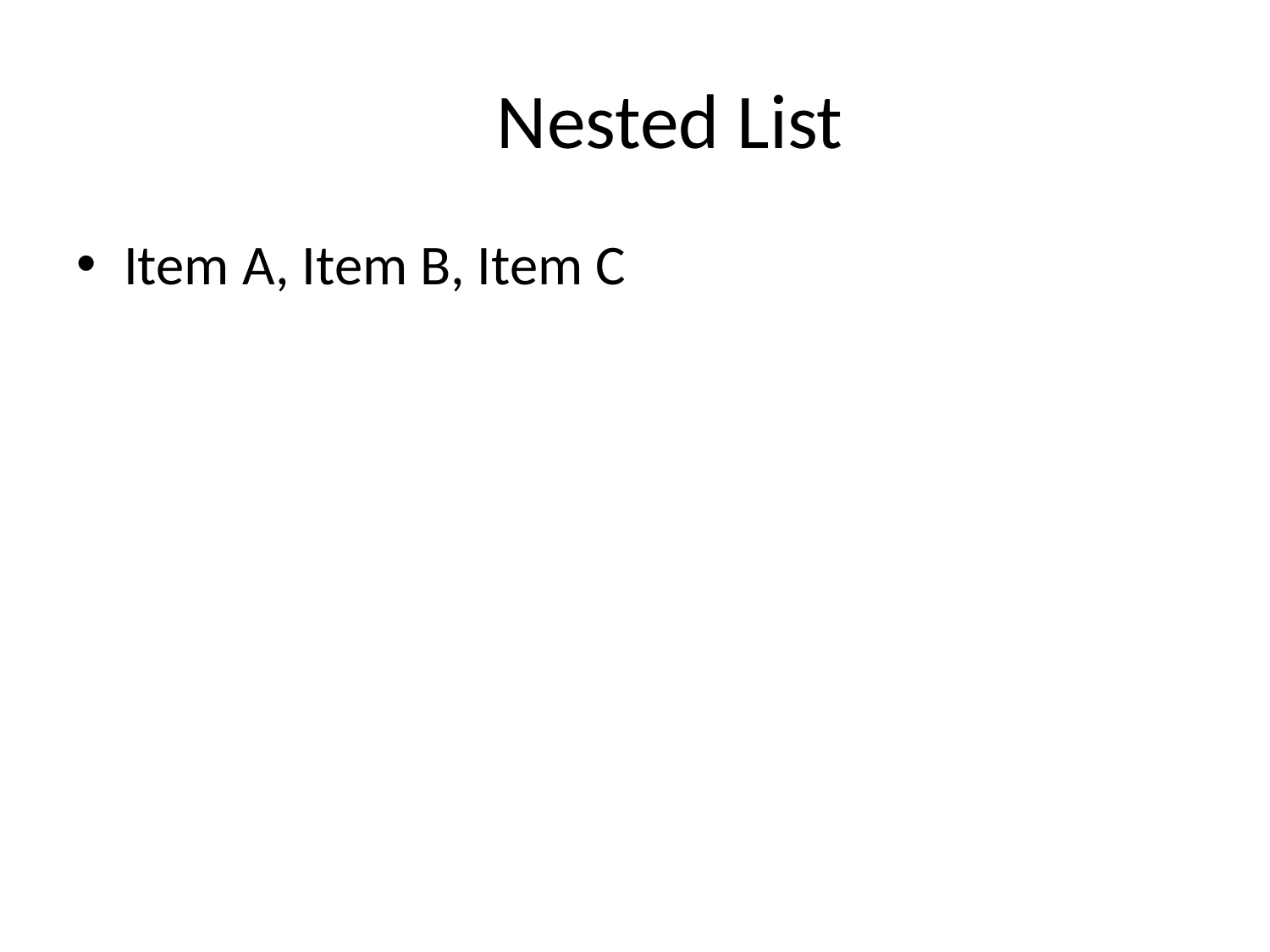

# Nested List
Item A, Item B, Item C